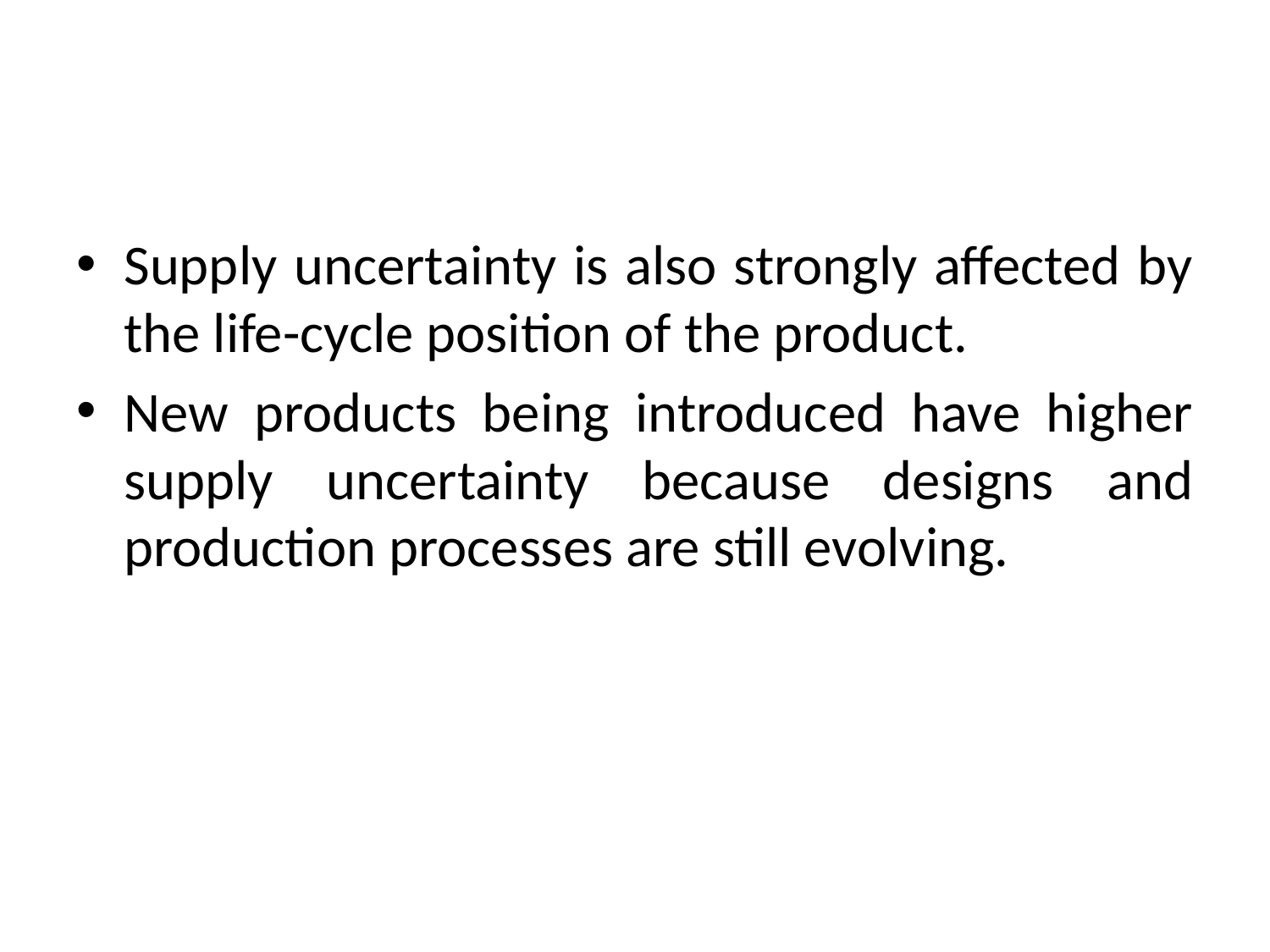

#
Supply uncertainty is also strongly affected by the life-cycle position of the product.
New products being introduced have higher supply uncertainty because designs and production processes are still evolving.